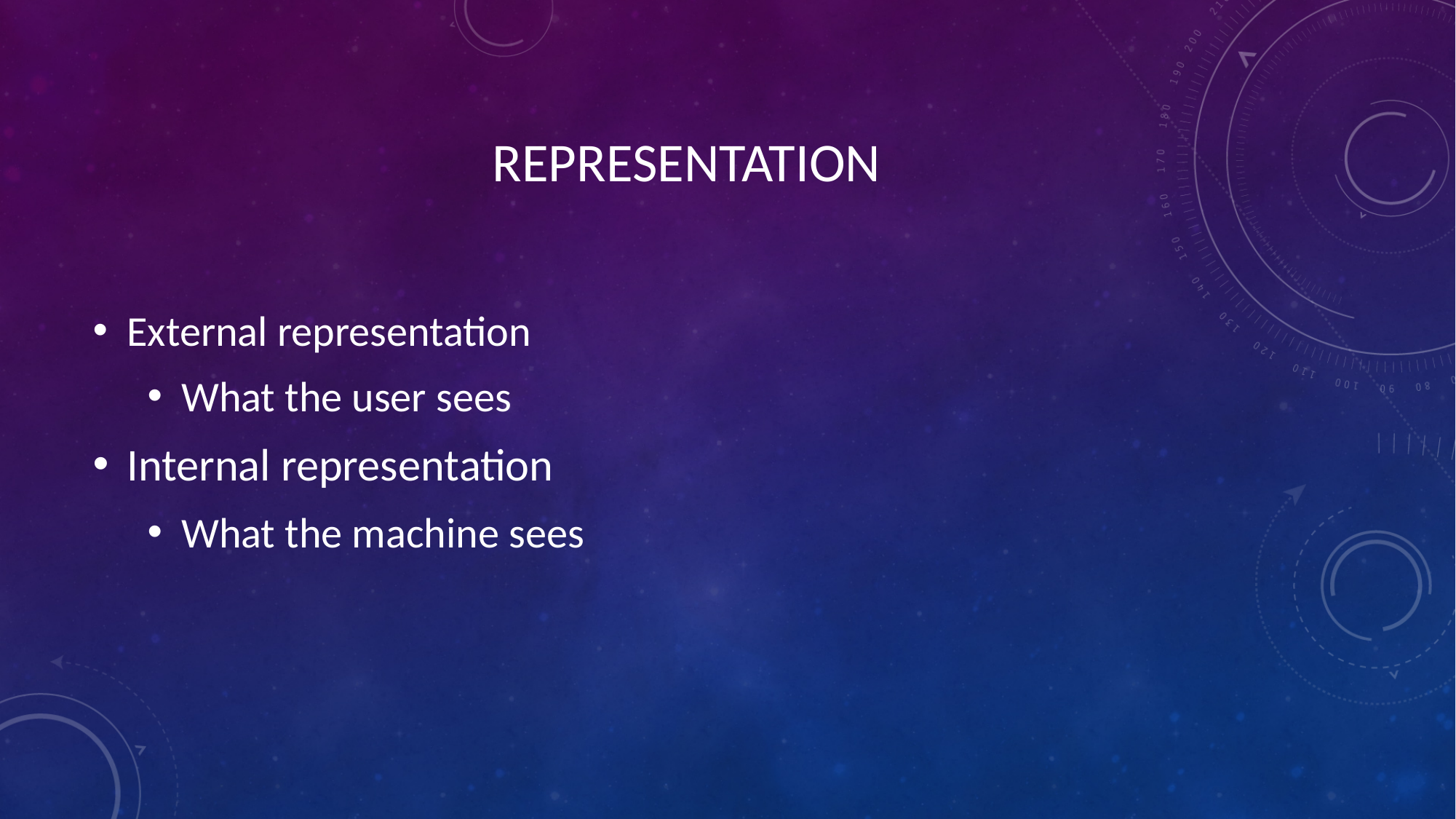

# REPRESENTATION
External representation
What the user sees
Internal representation
What the machine sees